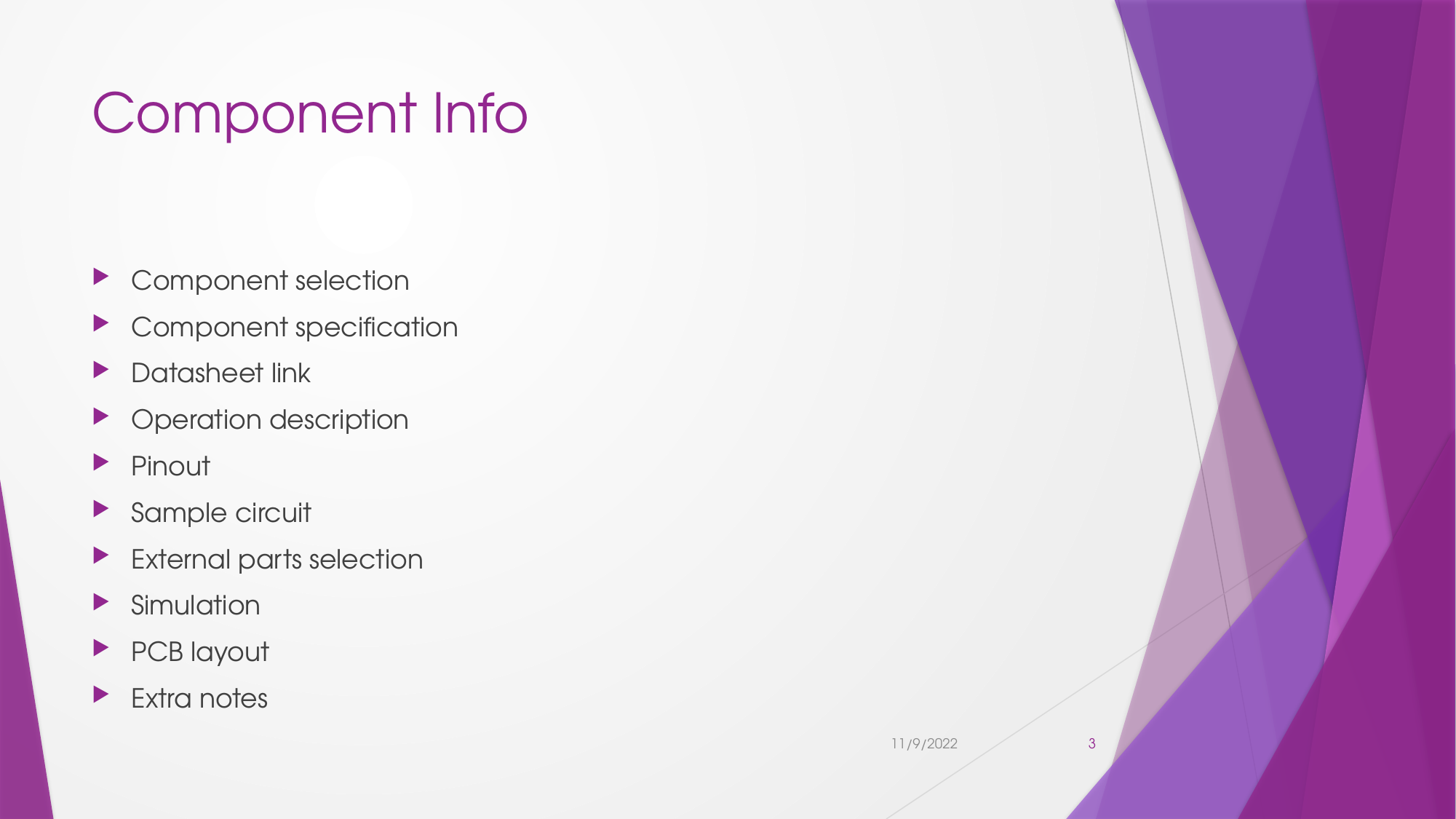

# Component Info
Component selection
Component specification
Datasheet link
Operation description
Pinout
Sample circuit
External parts selection
Simulation
PCB layout
Extra notes

11/9/2022
3